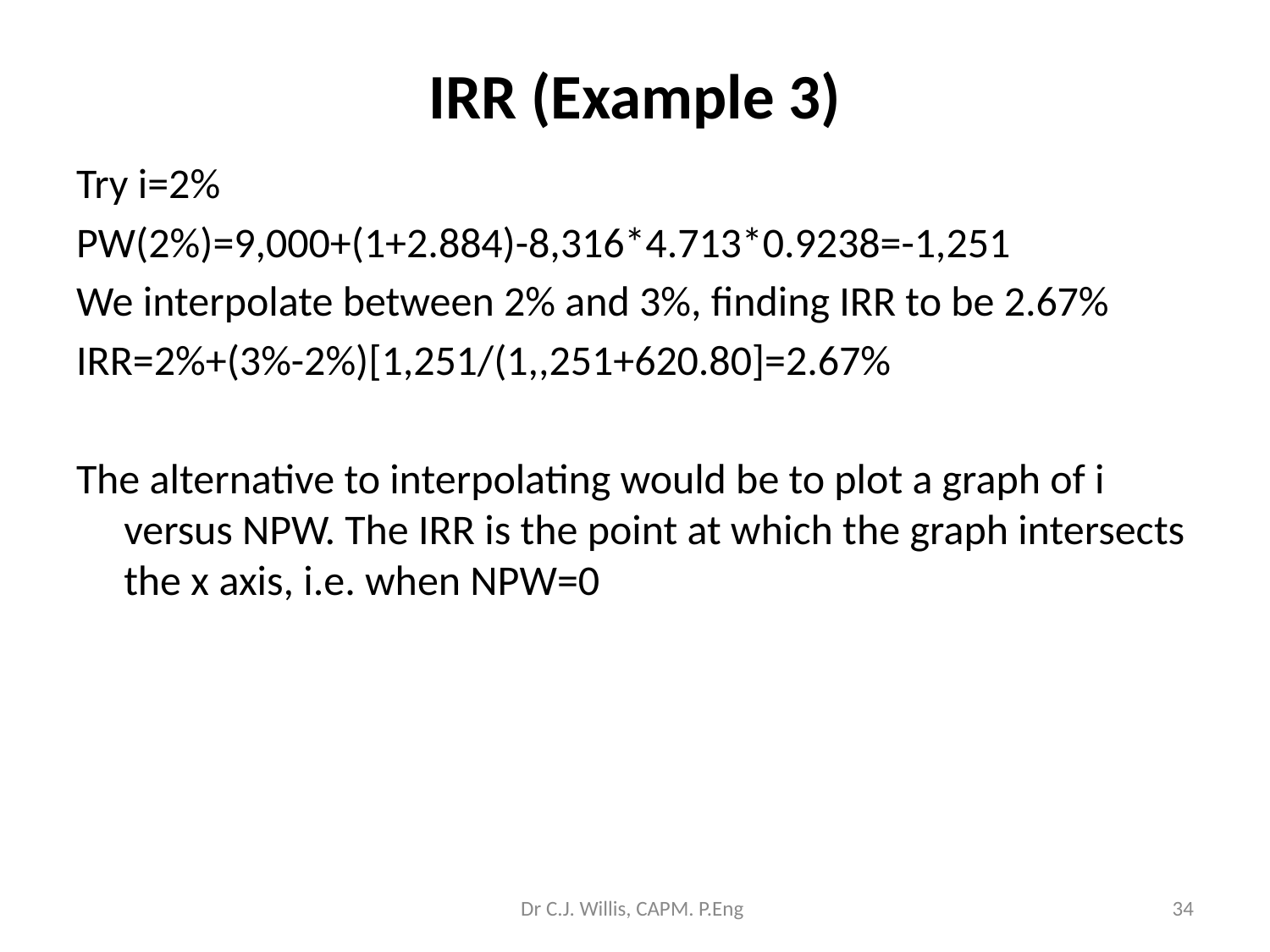

# IRR (Example 3)
Try i=2%
PW(2%)=9,000+(1+2.884)-8,316*4.713*0.9238=-1,251
We interpolate between 2% and 3%, finding IRR to be 2.67%
IRR=2%+(3%-2%)[1,251/(1,,251+620.80]=2.67%

The alternative to interpolating would be to plot a graph of i versus NPW. The IRR is the point at which the graph intersects the x axis, i.e. when NPW=0

Dr C.J. Willis, CAPM. P.Eng
34